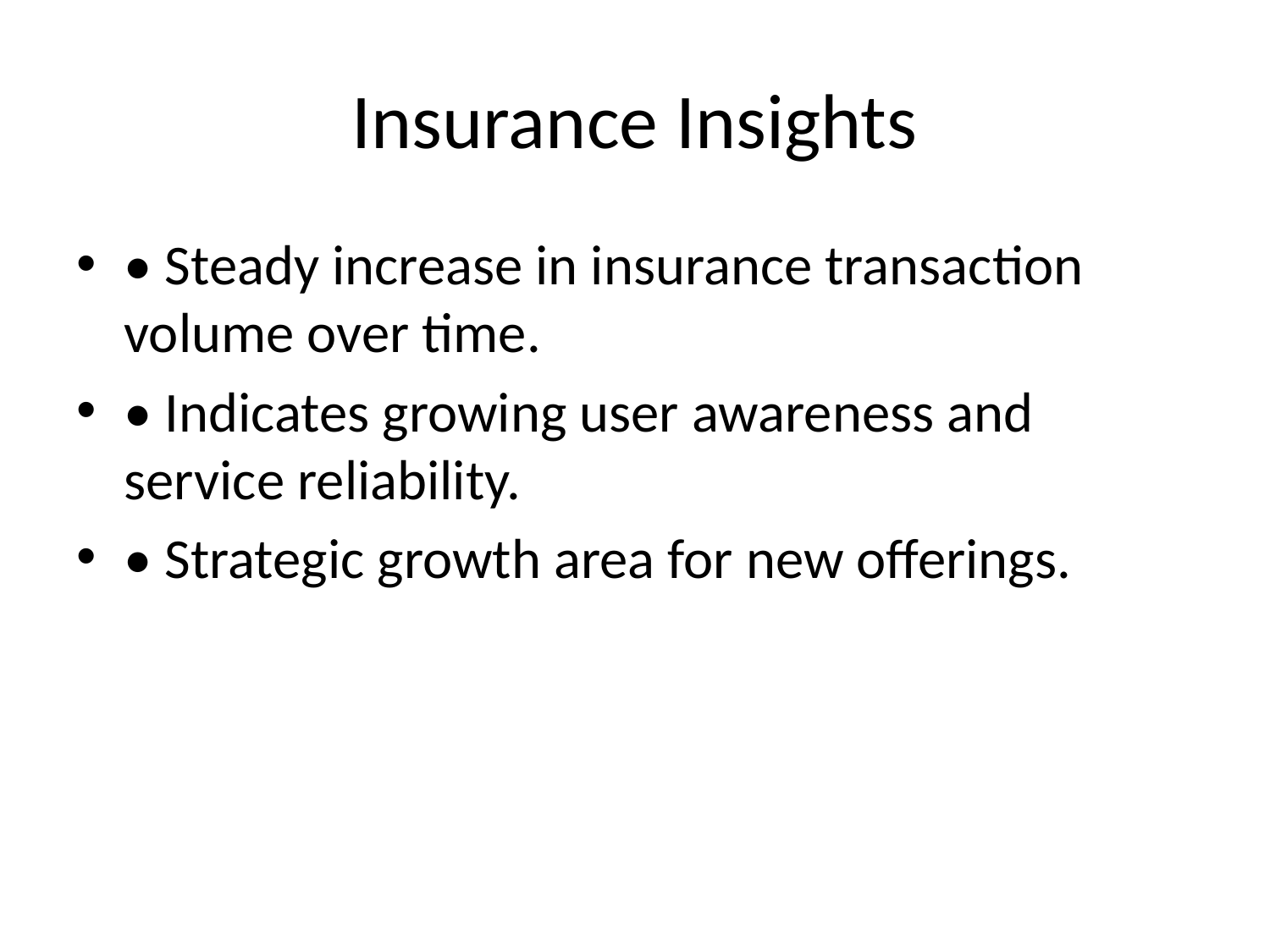

# Insurance Insights
• Steady increase in insurance transaction volume over time.
• Indicates growing user awareness and service reliability.
• Strategic growth area for new offerings.